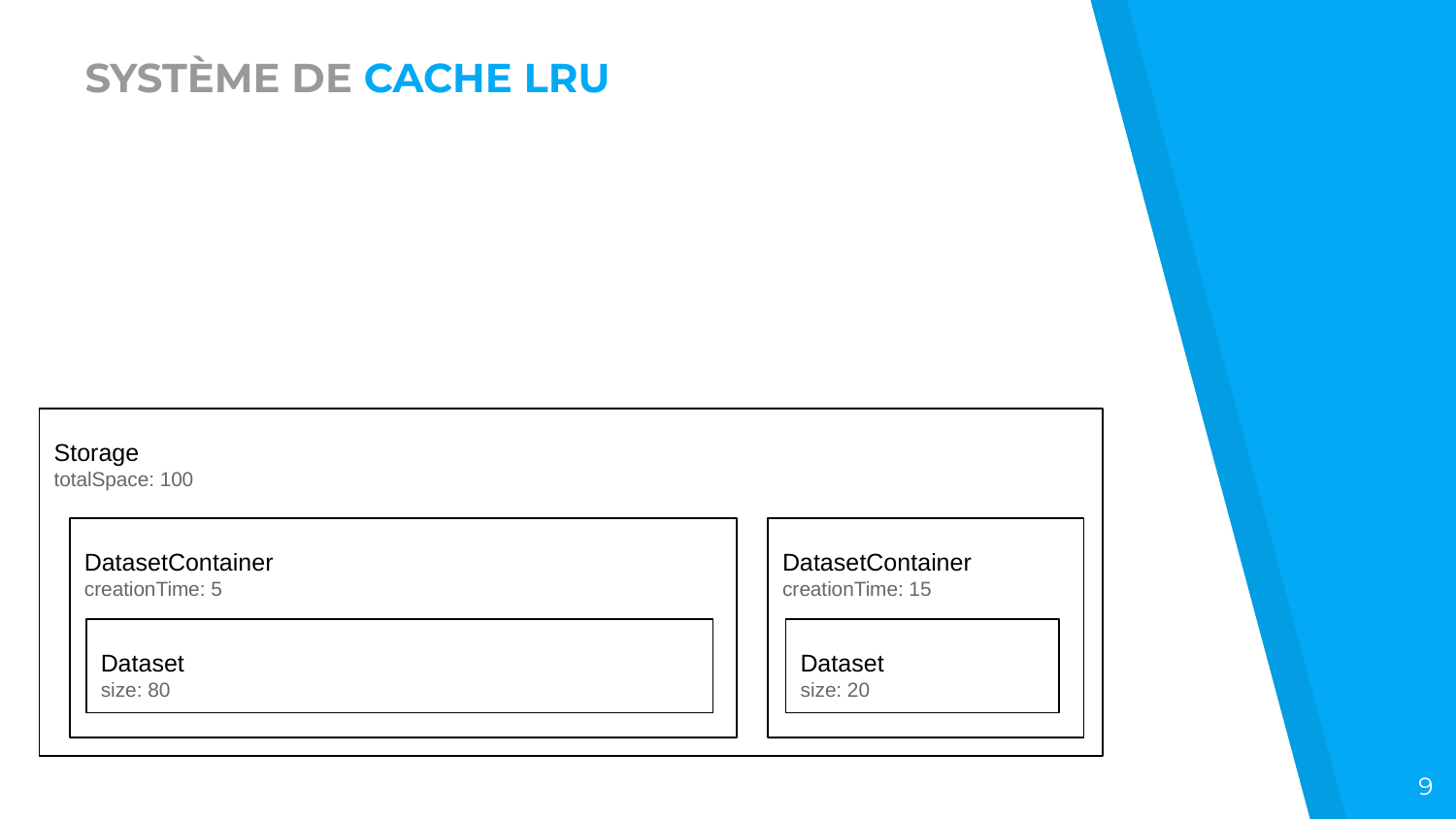

SYSTÈME DE CACHE LRU
Storage
totalSpace: 100
DatasetContainer
creationTime: 5
DatasetContainer
creationTime: 15
Dataset
size: 80
Dataset
size: 20
9